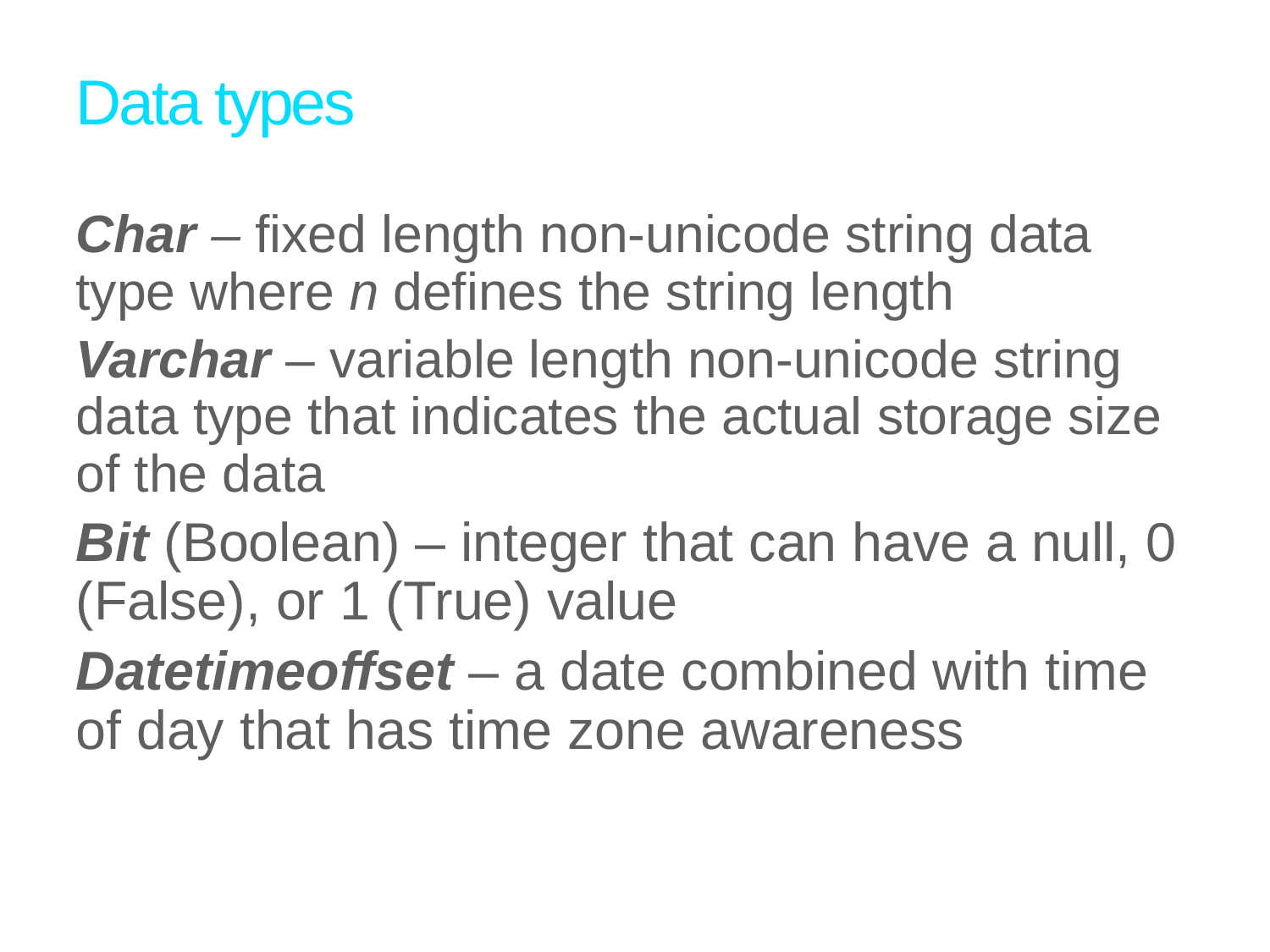

# Data types
Char – fixed length non-unicode string data type where n defines the string length
Varchar – variable length non-unicode string data type that indicates the actual storage size of the data
Bit (Boolean) – integer that can have a null, 0 (False), or 1 (True) value
Datetimeoffset – a date combined with time of day that has time zone awareness